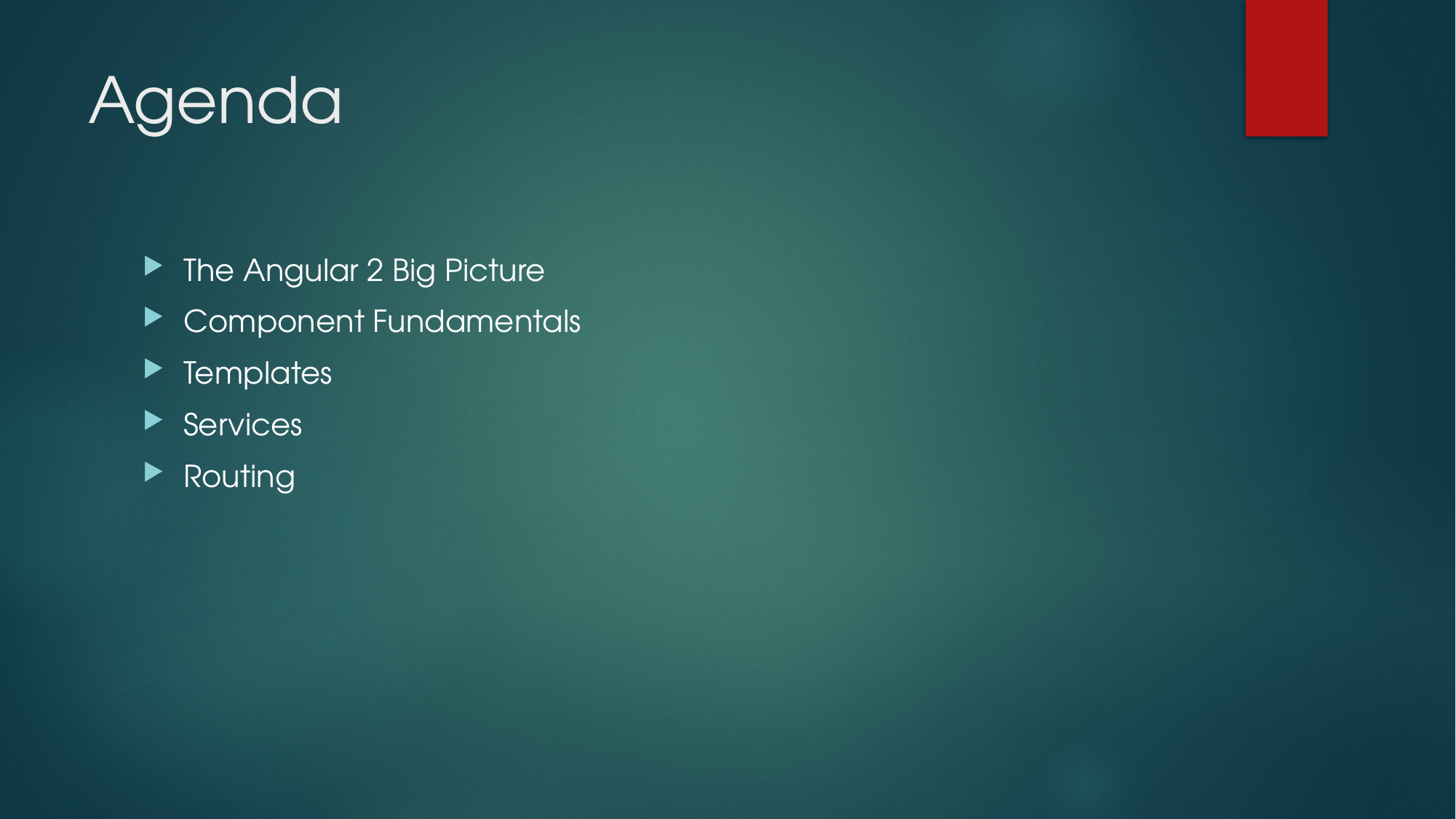

# Agenda
The Angular 2 Big Picture
Component Fundamentals
Templates
Services
Routing